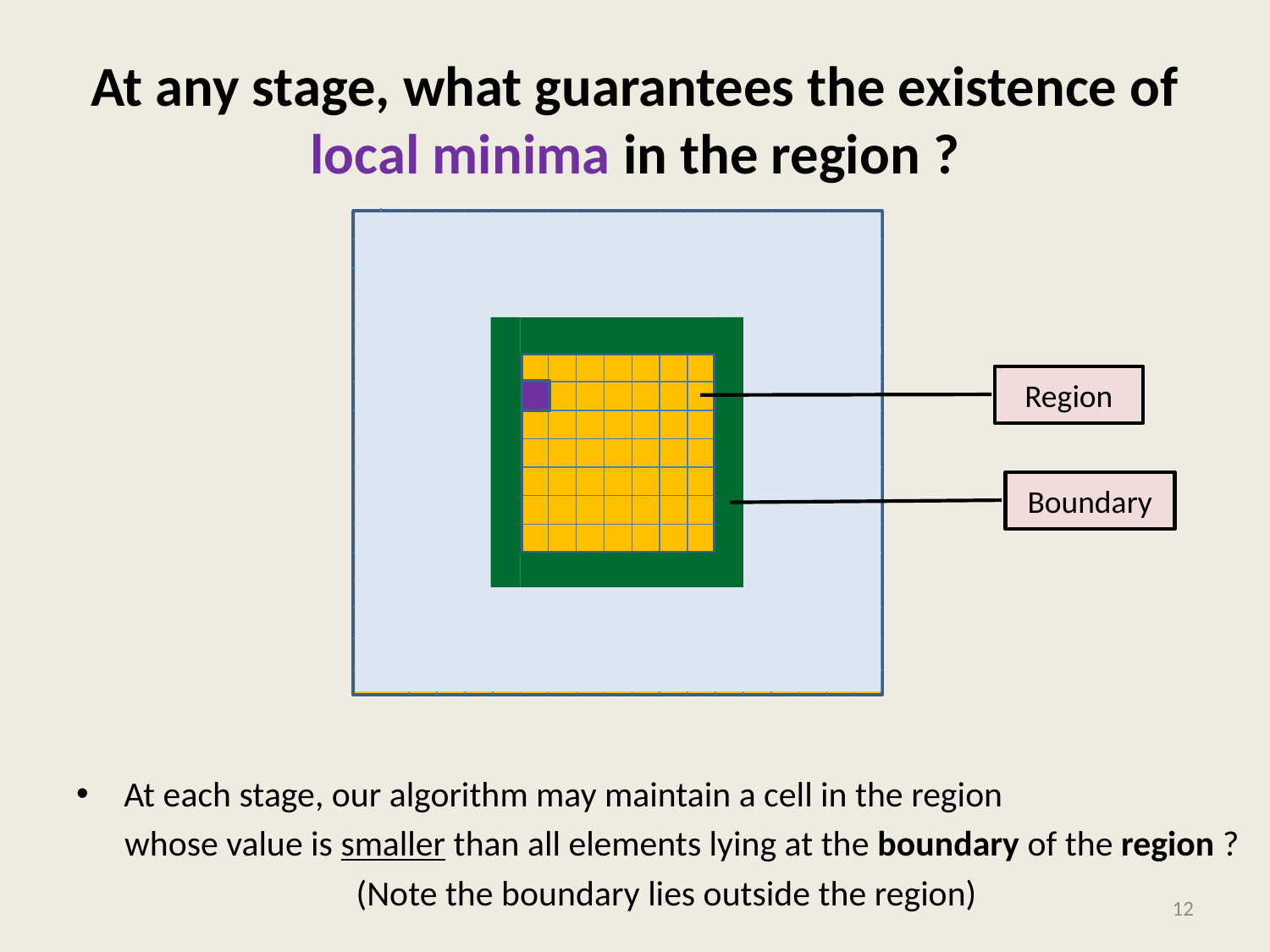

# At any stage, what guarantees the existence of local minima in the region ?

At each stage, our algorithm may maintain a cell in the region
      whose value is smaller than all elements lying at the boundary of the region ?
(Note the boundary lies outside the region)

Region

Boundary
12